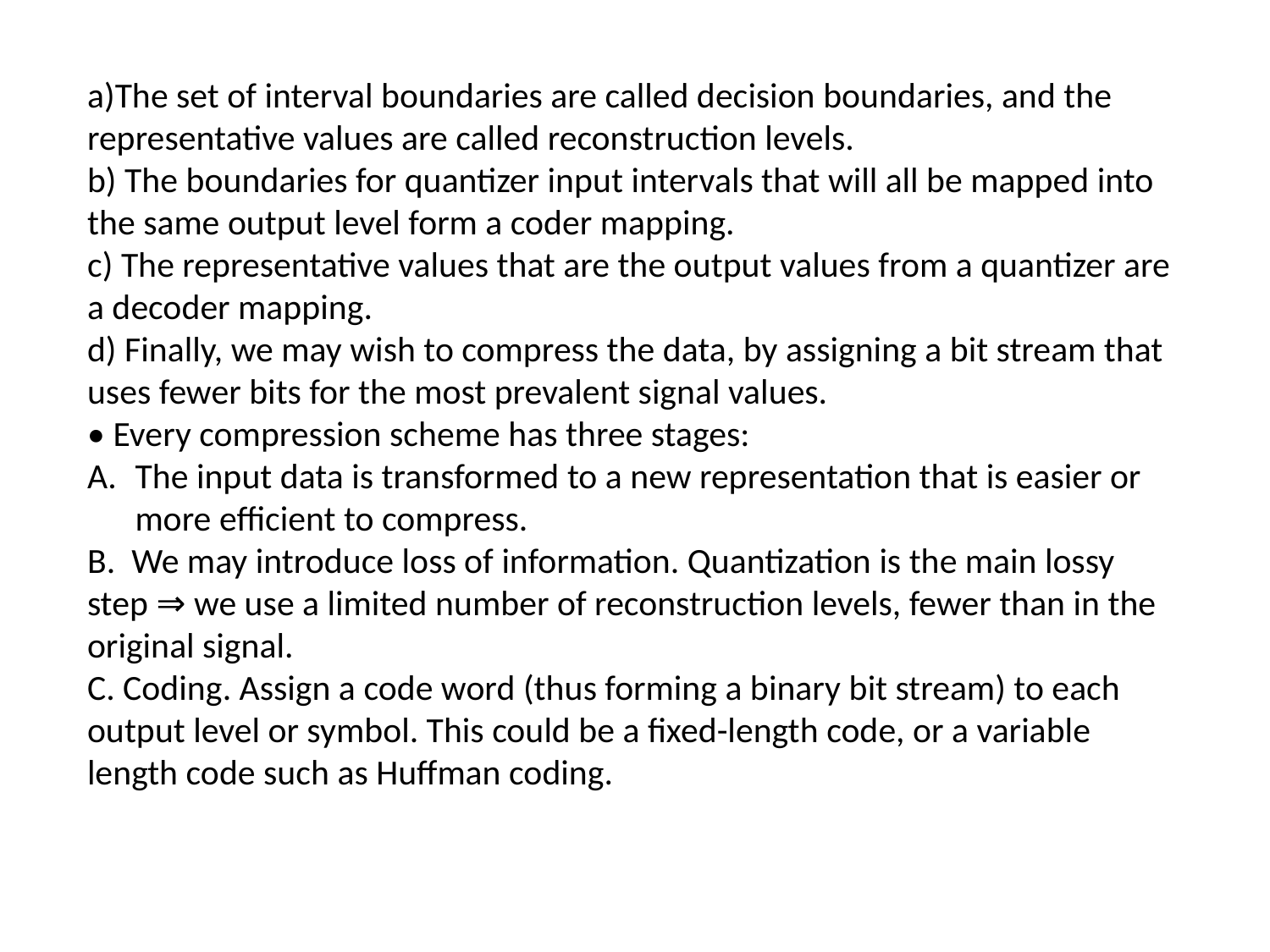

a)The set of interval boundaries are called decision boundaries, and the representative values are called reconstruction levels.
b) The boundaries for quantizer input intervals that will all be mapped into the same output level form a coder mapping.
c) The representative values that are the output values from a quantizer are a decoder mapping.
d) Finally, we may wish to compress the data, by assigning a bit stream that uses fewer bits for the most prevalent signal values.
• Every compression scheme has three stages:
The input data is transformed to a new representation that is easier or more efficient to compress.
B.  We may introduce loss of information. Quantization is the main lossy step ⇒ we use a limited number of reconstruction levels, fewer than in the original signal.
C. Coding. Assign a code word (thus forming a binary bit stream) to each output level or symbol. This could be a fixed-length code, or a variable length code such as Huffman coding.